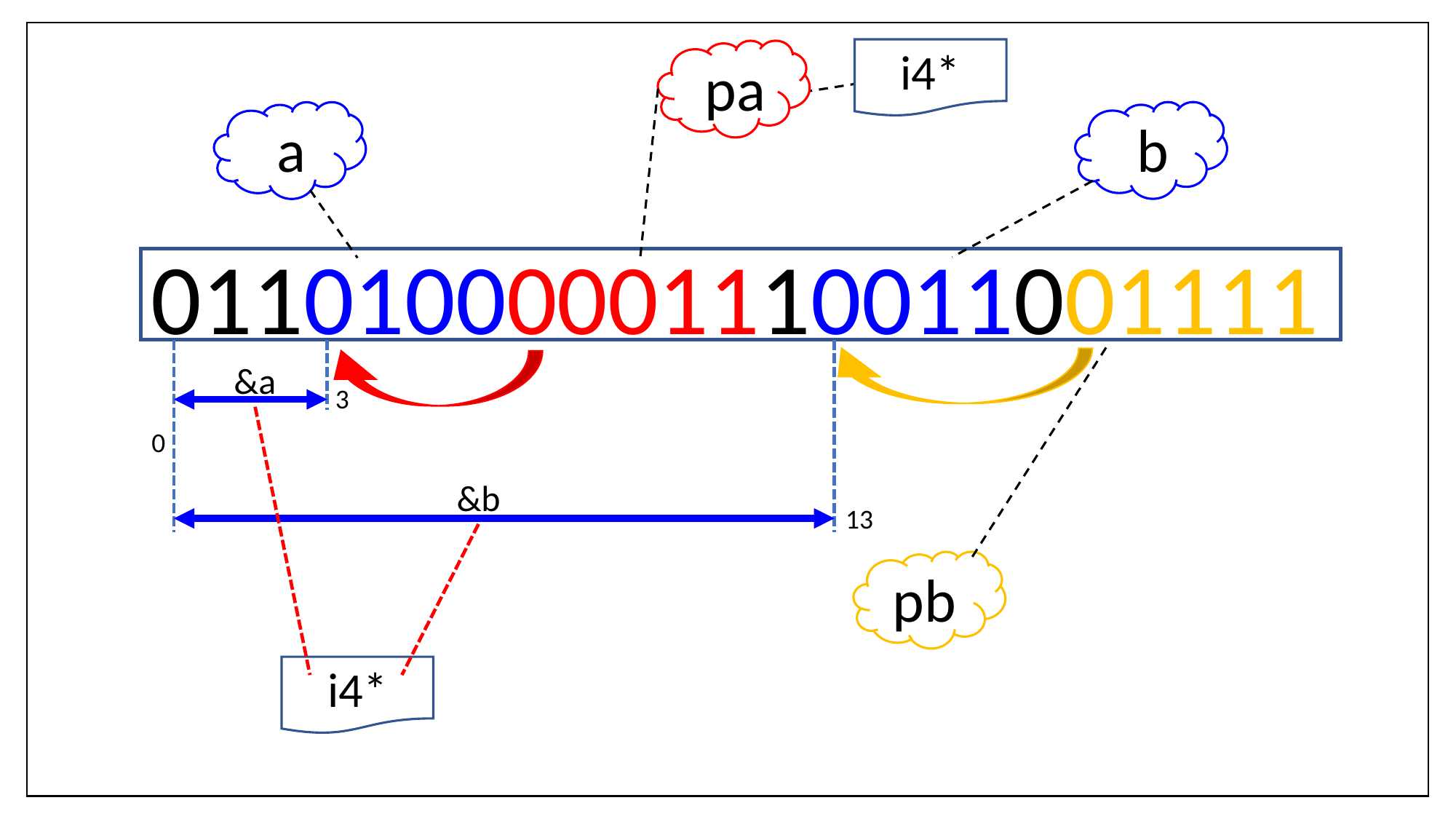

i4*
 pa
 b
 a
01101000001110011001111

&a
3
0
&b
13
pb
i4*